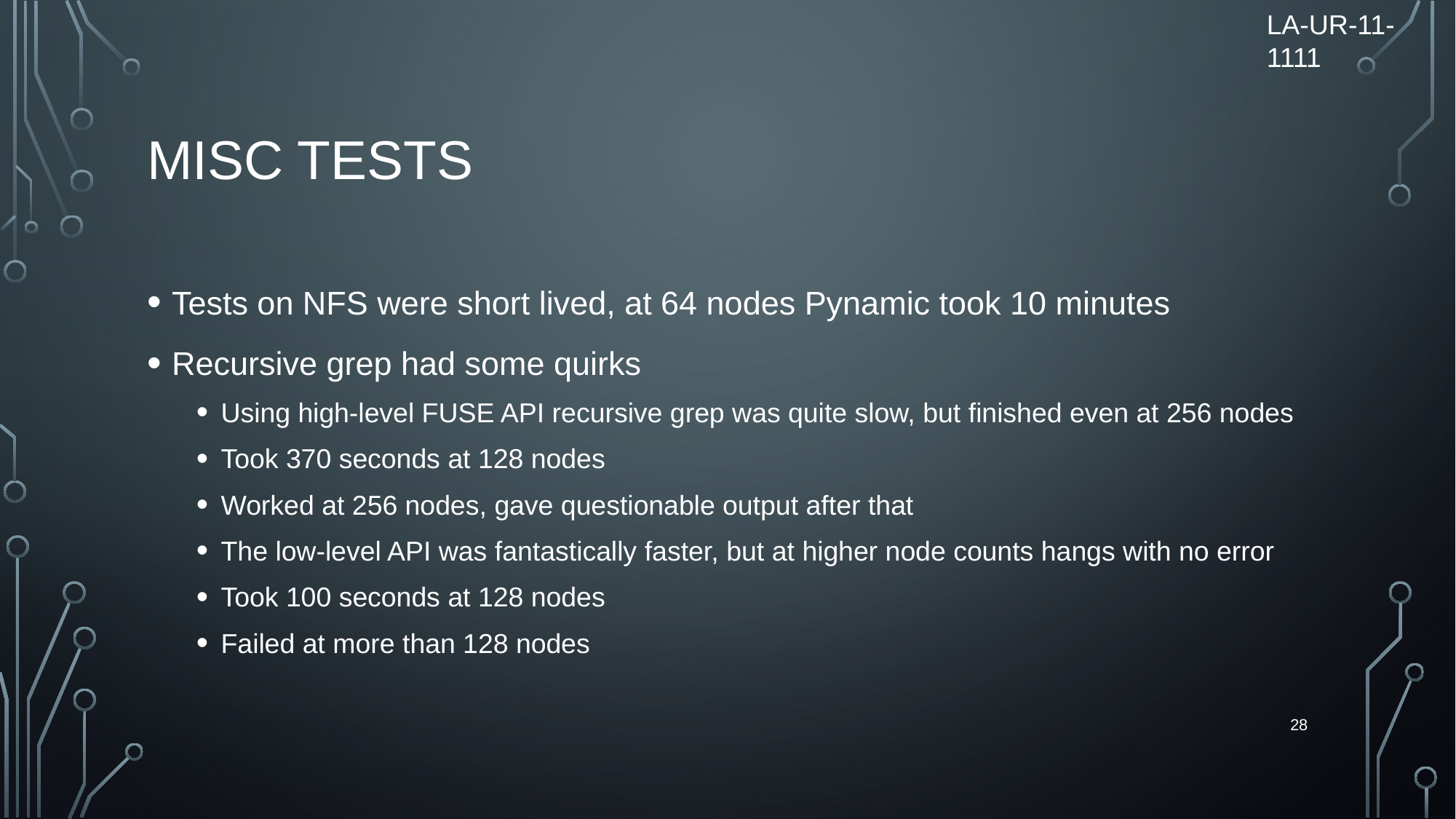

LA-UR-11-1111
# Misc tests
Tests on NFS were short lived, at 64 nodes Pynamic took 10 minutes
Recursive grep had some quirks
Using high-level FUSE API recursive grep was quite slow, but finished even at 256 nodes
Took 370 seconds at 128 nodes
Worked at 256 nodes, gave questionable output after that
The low-level API was fantastically faster, but at higher node counts hangs with no error
Took 100 seconds at 128 nodes
Failed at more than 128 nodes
28